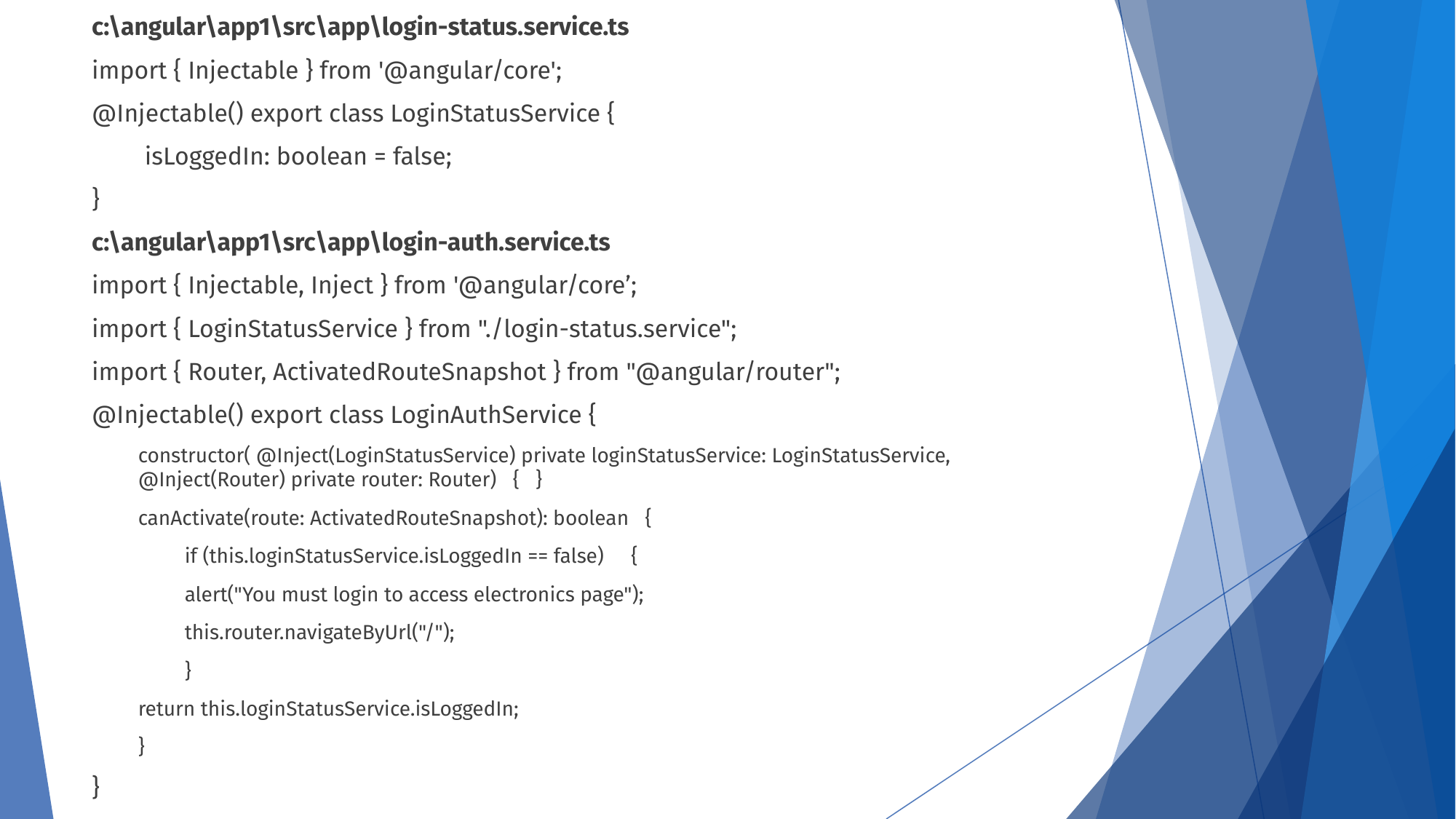

c:\angular\app1\src\app\login-status.service.ts
import { Injectable } from '@angular/core';
@Injectable() export class LoginStatusService {
isLoggedIn: boolean = false;
}
c:\angular\app1\src\app\login-auth.service.ts
import { Injectable, Inject } from '@angular/core’;
import { LoginStatusService } from "./login-status.service";
import { Router, ActivatedRouteSnapshot } from "@angular/router";
@Injectable() export class LoginAuthService {
constructor( @Inject(LoginStatusService) private loginStatusService: LoginStatusService, @Inject(Router) private router: Router)   {   }
canActivate(route: ActivatedRouteSnapshot): boolean   {
if (this.loginStatusService.isLoggedIn == false)     {
	alert("You must login to access electronics page");
	this.router.navigateByUrl("/");
}
	return this.loginStatusService.isLoggedIn;
}
}